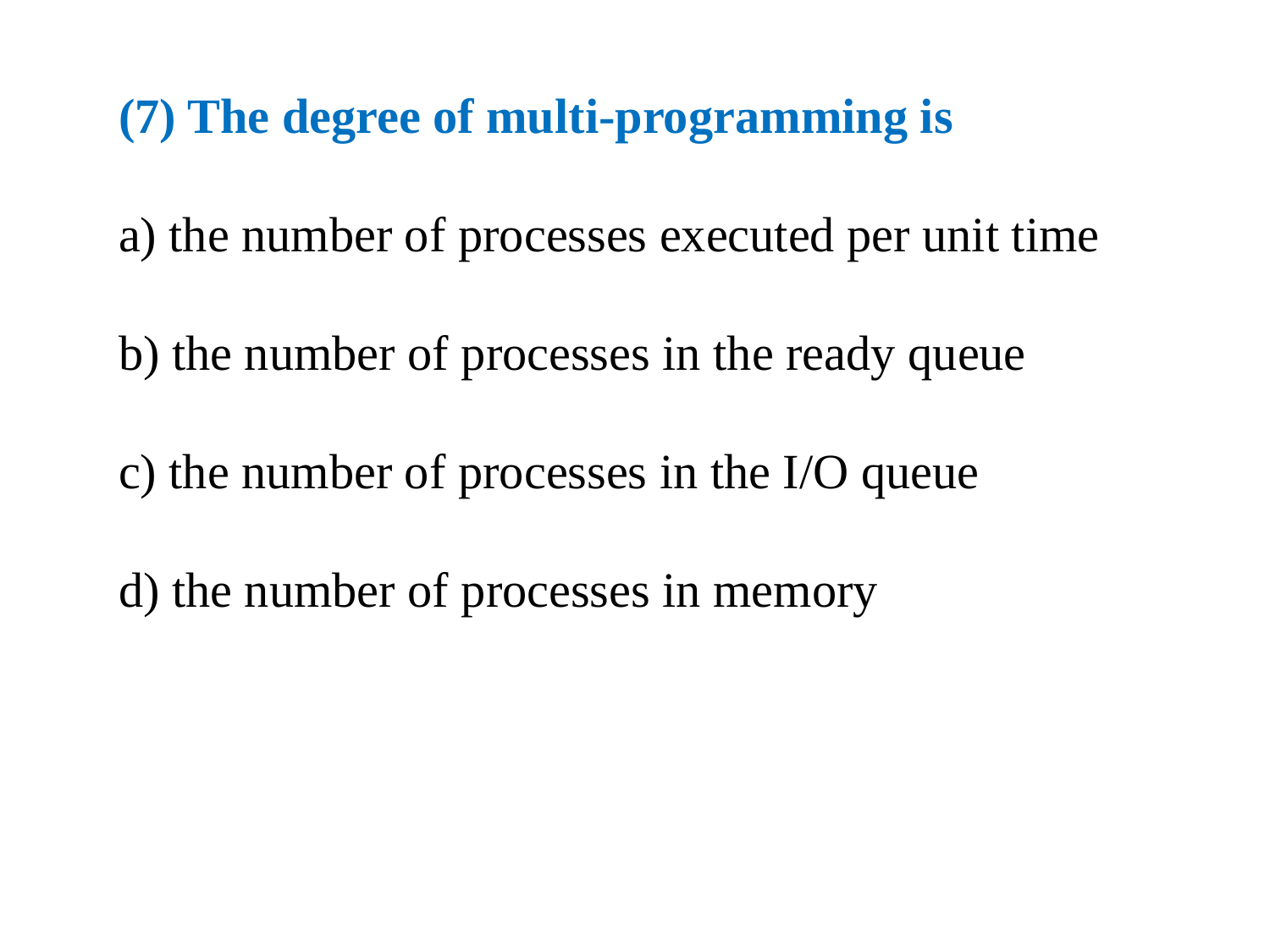

(7) The degree of multi-programming is
a) the number of processes executed per unit time
b) the number of processes in the ready queue
c) the number of processes in the I/O queue
d) the number of processes in memory